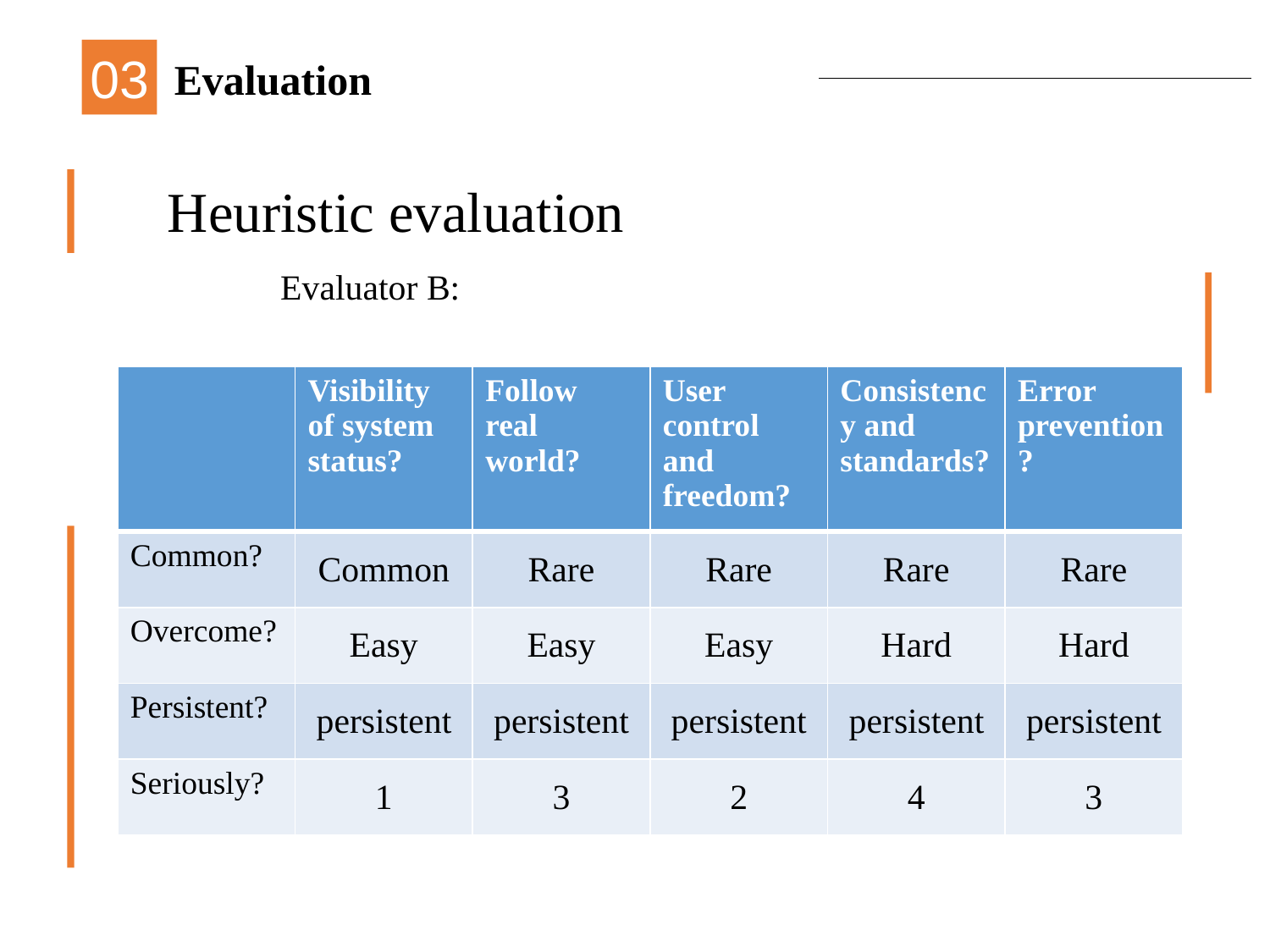

03

Evaluation
04

 Heuristic evaluation
	Evaluator B:

|  | Visibility of system status? | Follow real world? | User control and freedom? | Consistency and standards? | Error prevention? |
| --- | --- | --- | --- | --- | --- |
| Common? | Common | Rare | Rare | Rare | Rare |
| Overcome? | Easy | Easy | Easy | Hard | Hard |
| Persistent? | persistent | persistent | persistent | persistent | persistent |
| Seriously? | 1 | 3 | 2 | 4 | 3 |